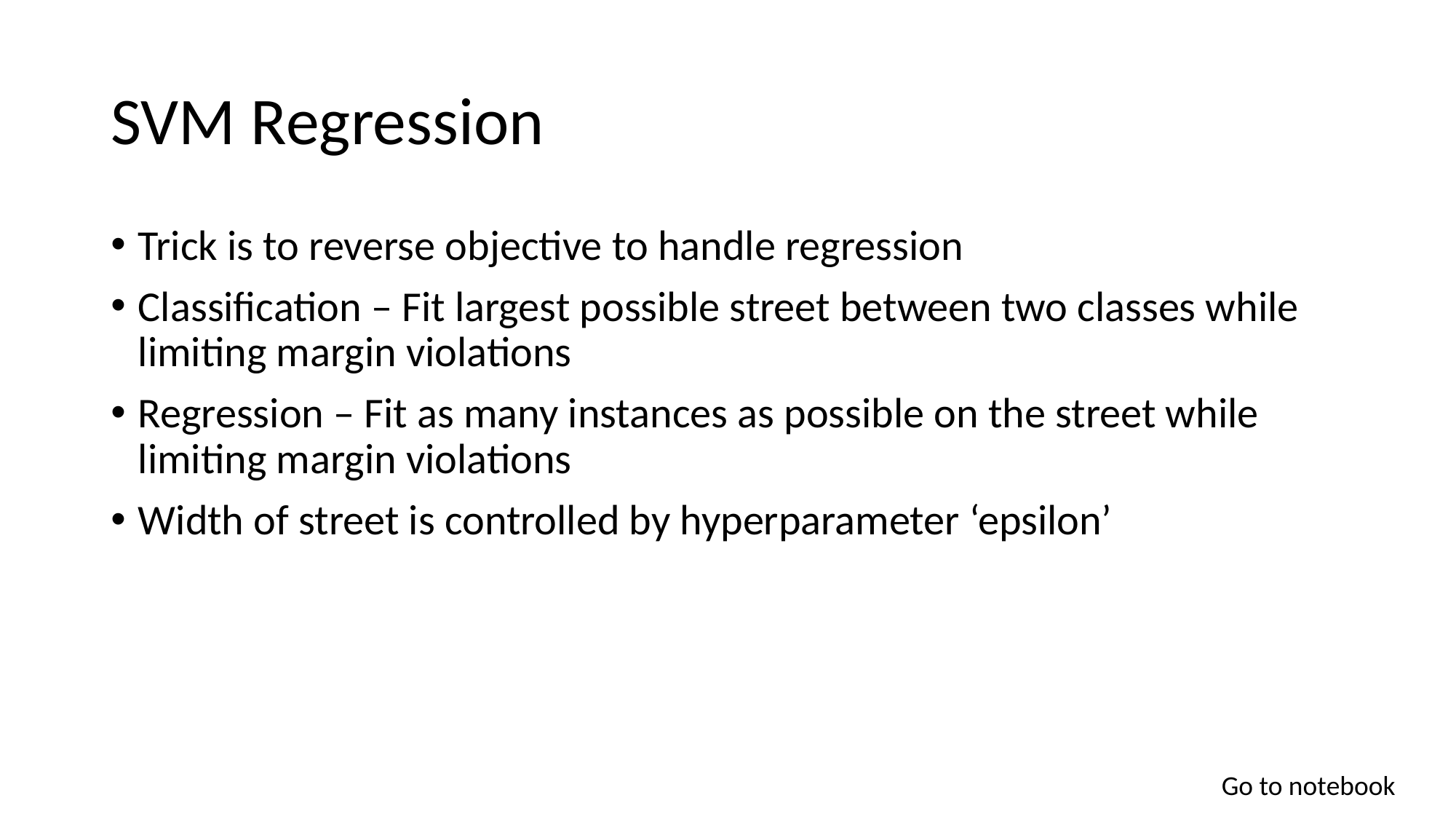

# SVM Regression
Trick is to reverse objective to handle regression
Classification – Fit largest possible street between two classes while limiting margin violations
Regression – Fit as many instances as possible on the street while limiting margin violations
Width of street is controlled by hyperparameter ‘epsilon’
Go to notebook